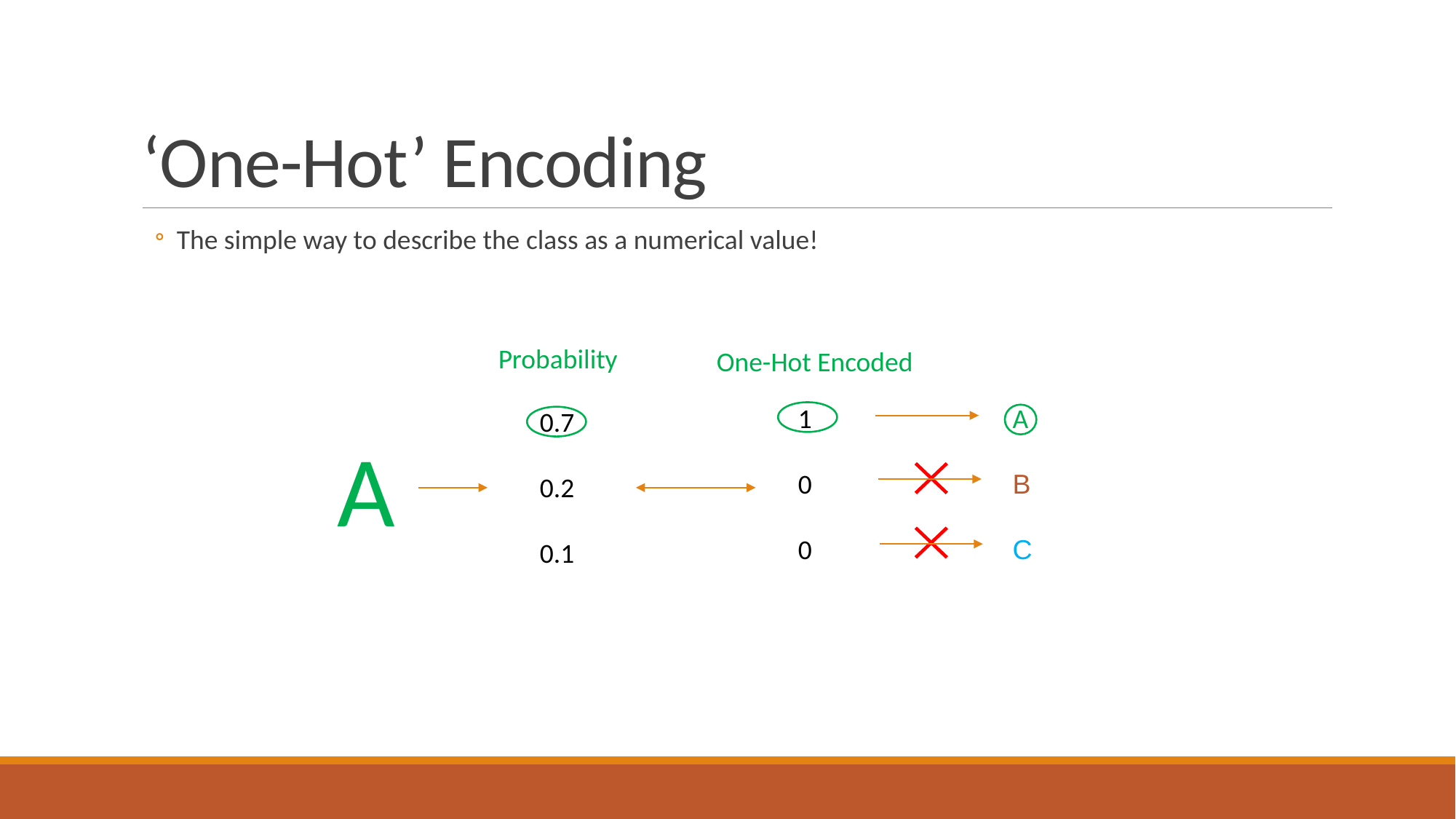

# ‘One-Hot’ Encoding
The simple way to describe the class as a numerical value!
Probability
One-Hot Encoded
1

0

0
A

B

C
0.7

0.2

0.1

A